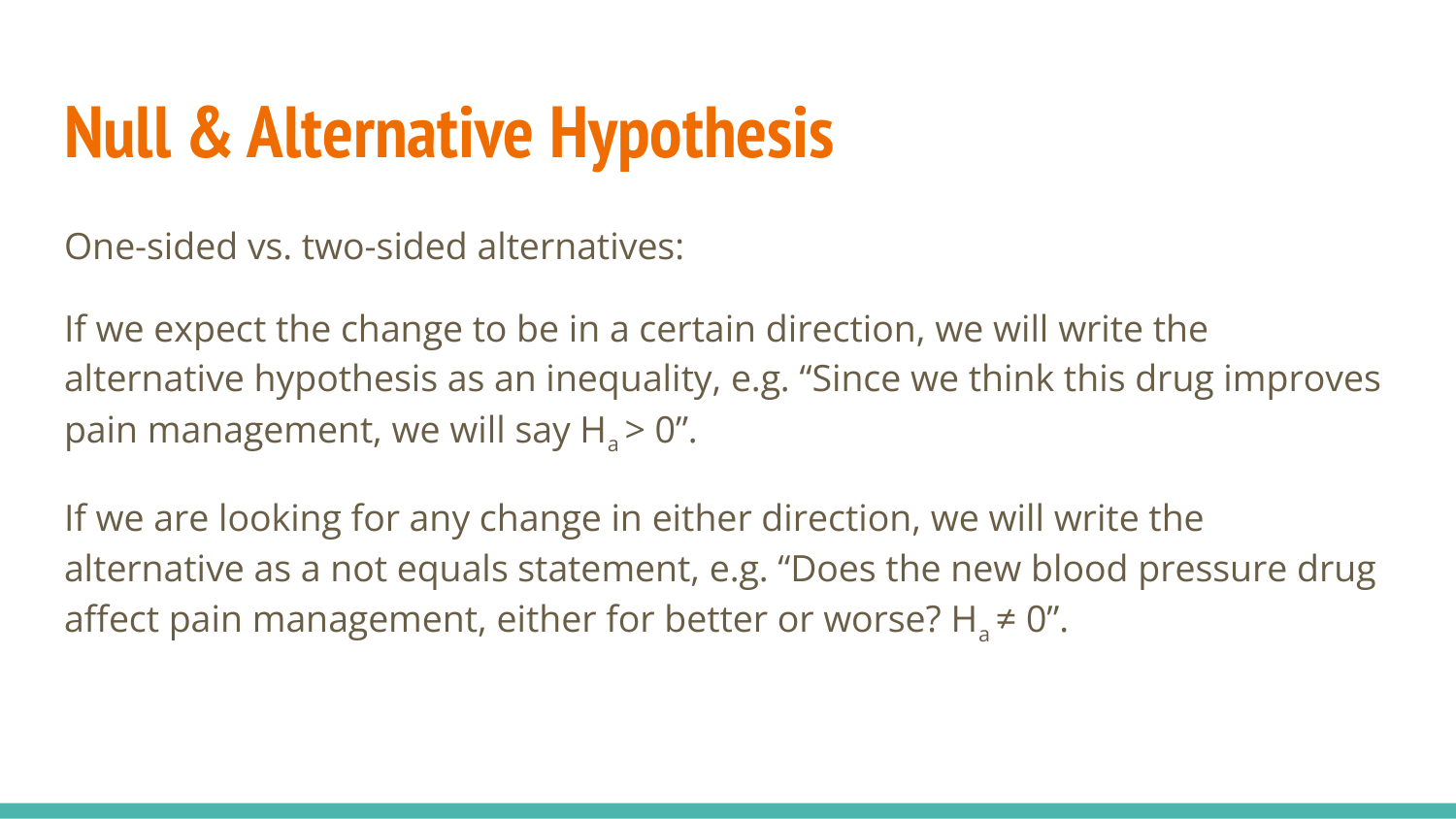

# Null & Alternative Hypothesis

One-sided vs. two-sided alternatives:
If we expect the change to be in a certain direction, we will write the alternative hypothesis as an inequality, e.g. “Since we think this drug improves pain management, we will say Ha > 0”.
If we are looking for any change in either direction, we will write the alternative as a not equals statement, e.g. “Does the new blood pressure drug affect pain management, either for better or worse? Ha ≠ 0”.